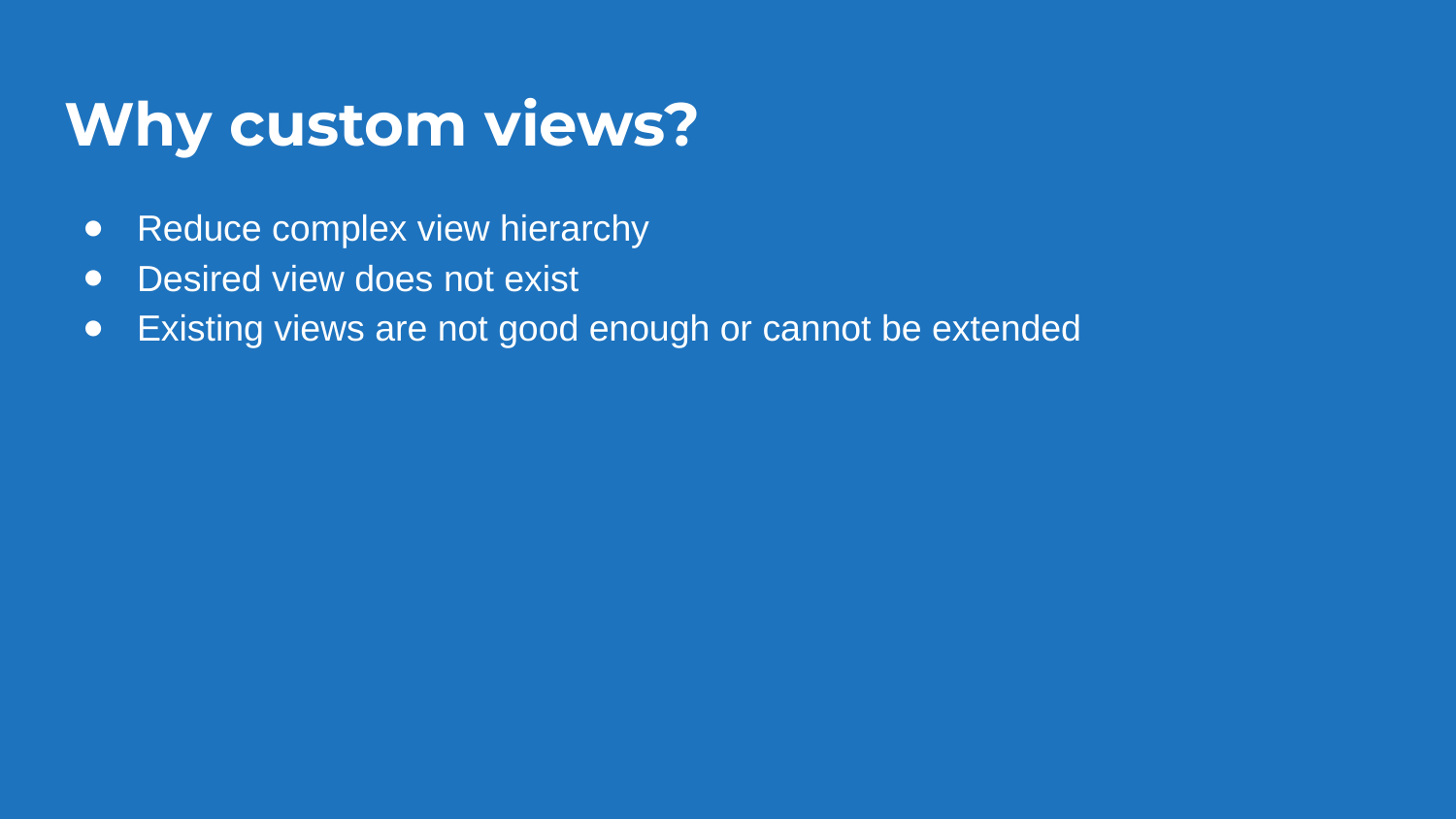

# Why custom views?
Reduce complex view hierarchy
Desired view does not exist
Existing views are not good enough or cannot be extended